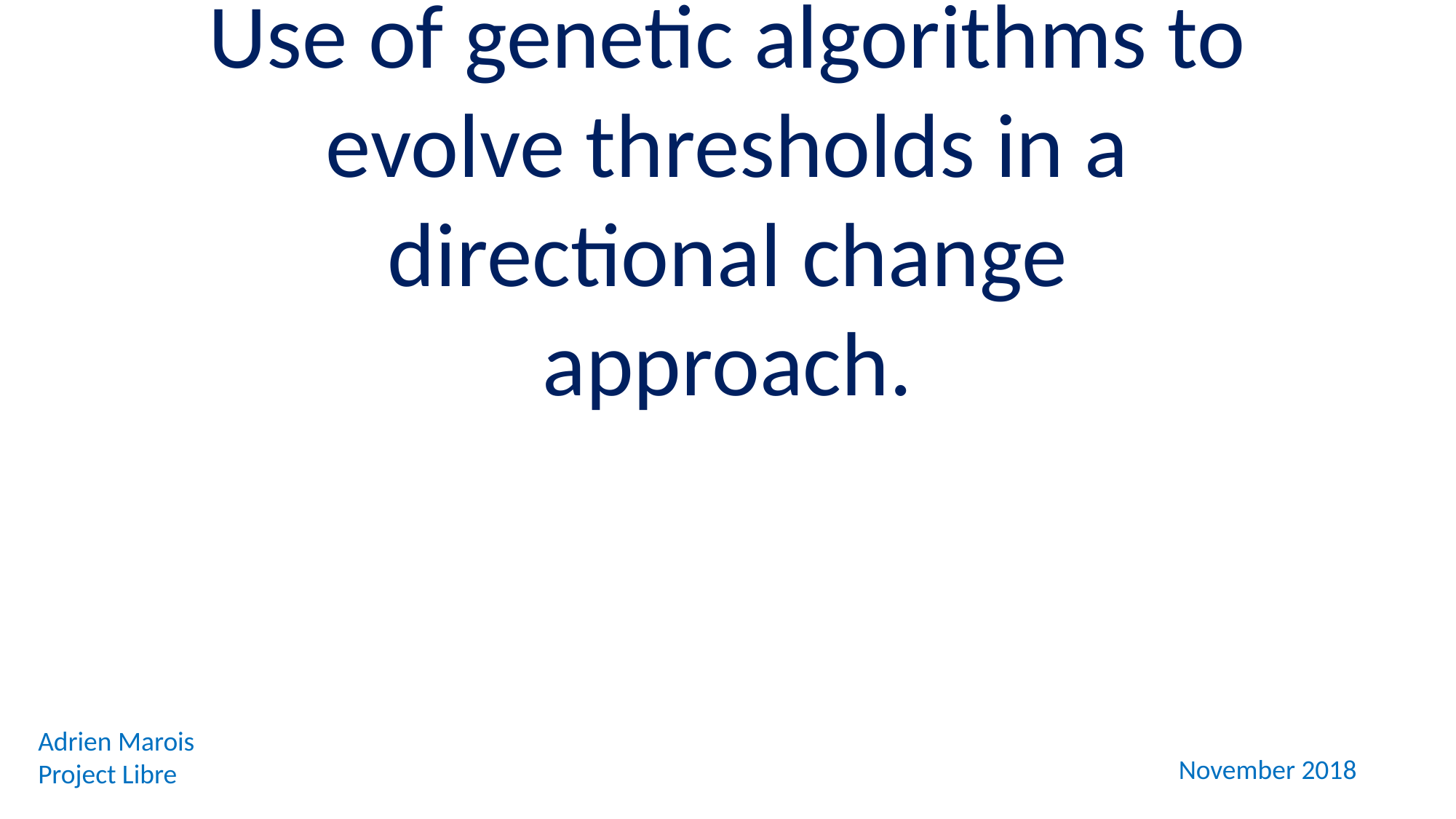

Use of genetic algorithms to evolve thresholds in a directional change approach.
Adrien Marois
Project Libre
November 2018